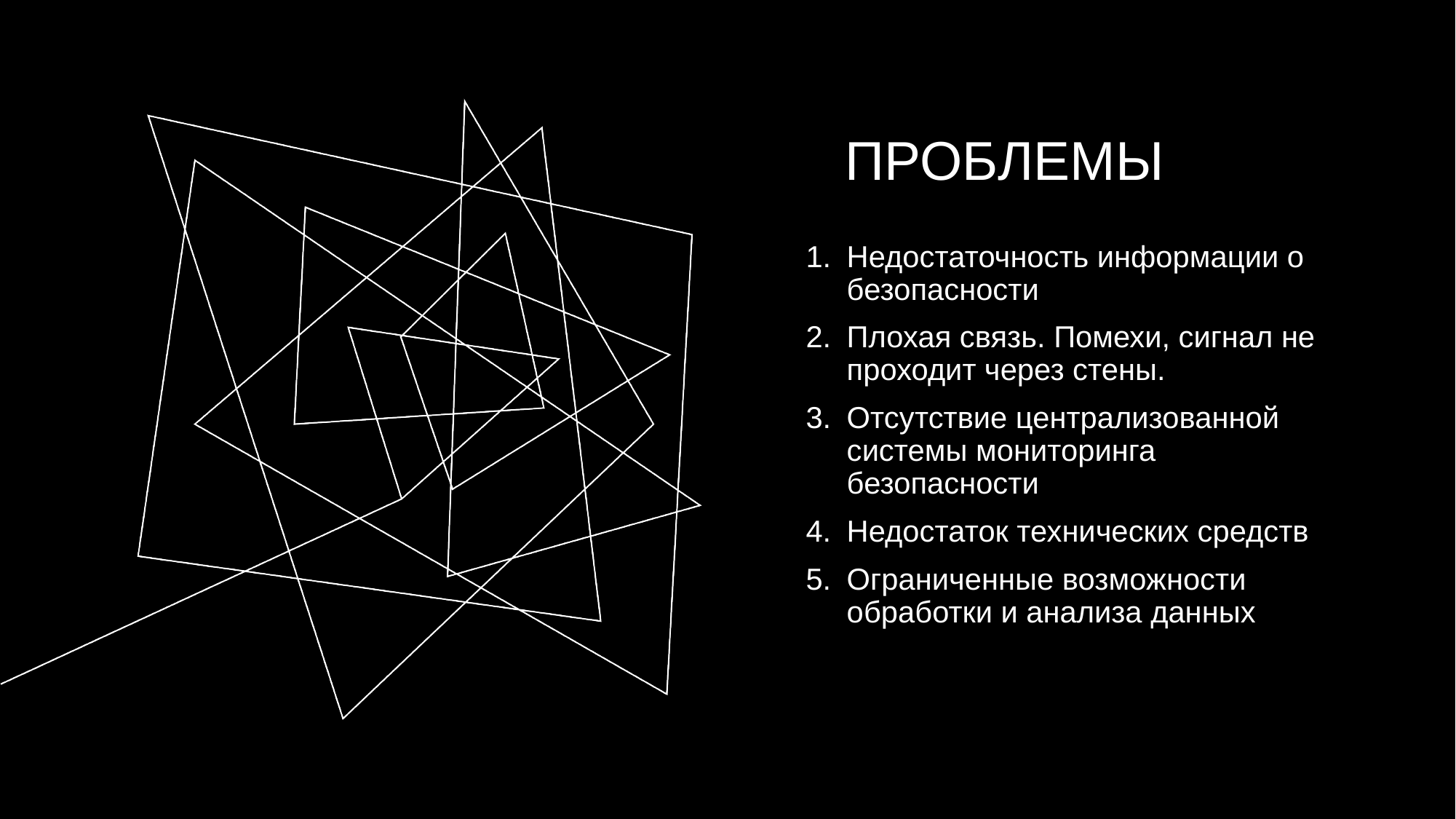

# ПРОБЛЕМЫ
Недостаточность информации о безопасности
Плохая связь. Помехи, сигнал не проходит через стены.
Отсутствие централизованной системы мониторинга безопасности
Недостаток технических средств
Ограниченные возможности обработки и анализа данных